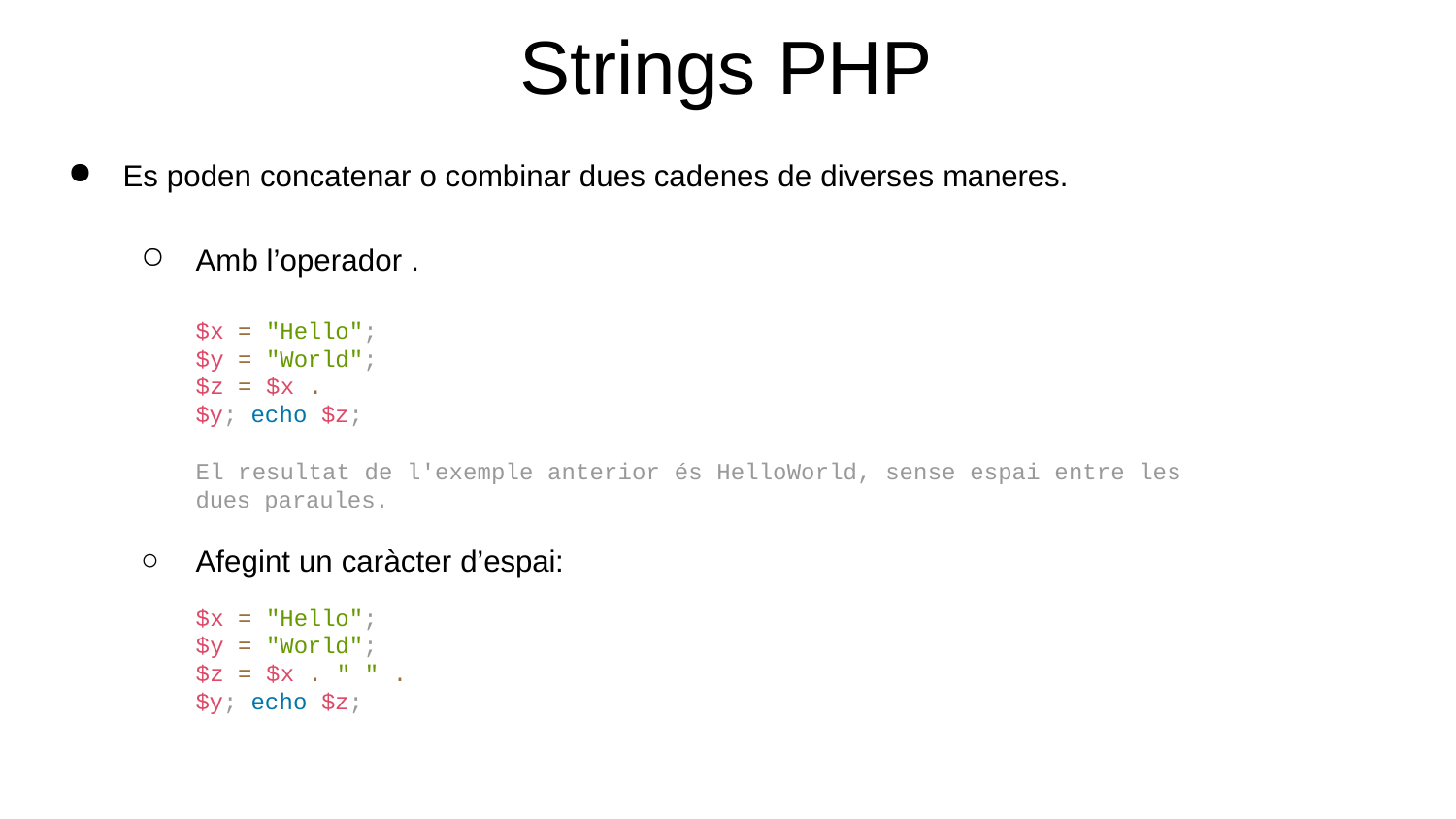

# Strings PHP
Es poden concatenar o combinar dues cadenes de diverses maneres.

Amb l’operador .

$x = "Hello";
$y = "World";
$z = $x . $y; echo $z;

El resultat de l'exemple anterior és HelloWorld, sense espai entre les dues paraules.

Afegint un caràcter d’espai:
$x = "Hello";
$y = "World";
$z = $x . " " . $y; echo $z;